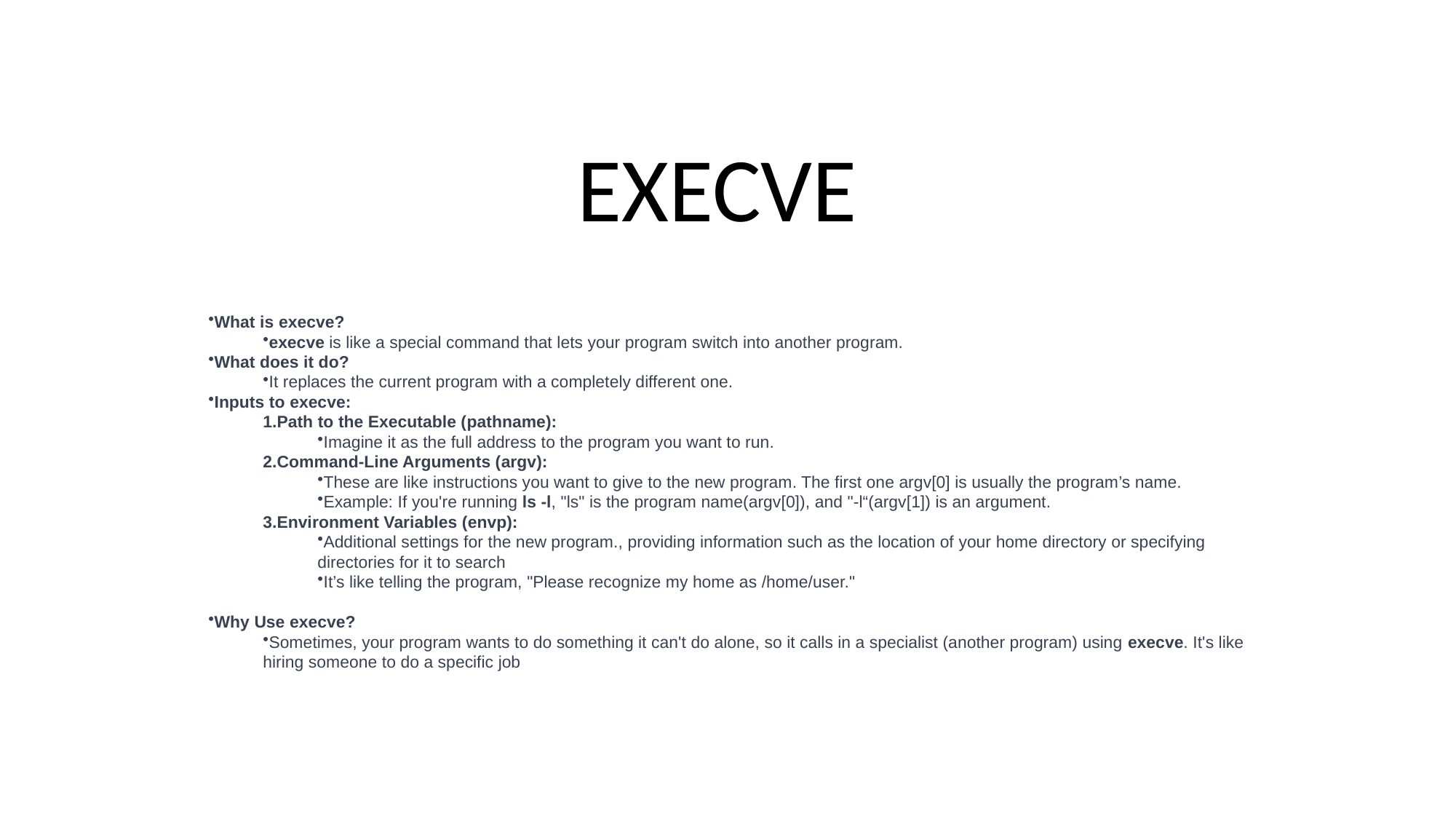

.

# EXECVE
What is execve?
execve is like a special command that lets your program switch into another program.
What does it do?
It replaces the current program with a completely different one.
Inputs to execve:
Path to the Executable (pathname):
Imagine it as the full address to the program you want to run.
Command-Line Arguments (argv):
These are like instructions you want to give to the new program. The first one argv[0] is usually the program’s name.
Example: If you're running ls -l, "ls" is the program name(argv[0]), and "-l“(argv[1]) is an argument.
Environment Variables (envp):
Additional settings for the new program., providing information such as the location of your home directory or specifying directories for it to search
It’s like telling the program, "Please recognize my home as /home/user."

Why Use execve?
Sometimes, your program wants to do something it can't do alone, so it calls in a specialist (another program) using execve. It's like hiring someone to do a specific job